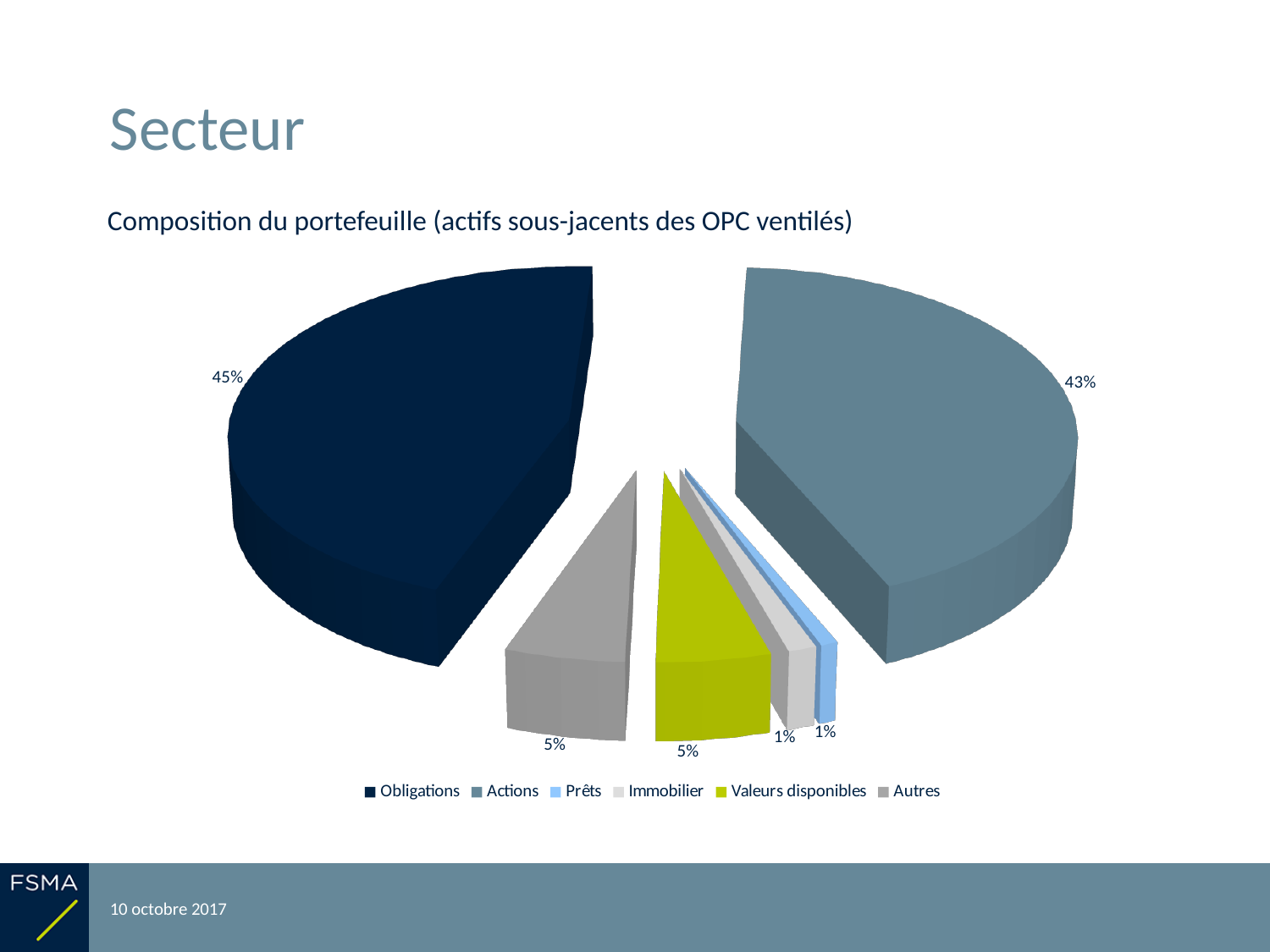

# Secteur
Composition du portefeuille (actifs sous-jacents des OPC ventilés)

[unsupported chart]

10 octobre 2017
Reporting relatif à l'exercice 2016
18